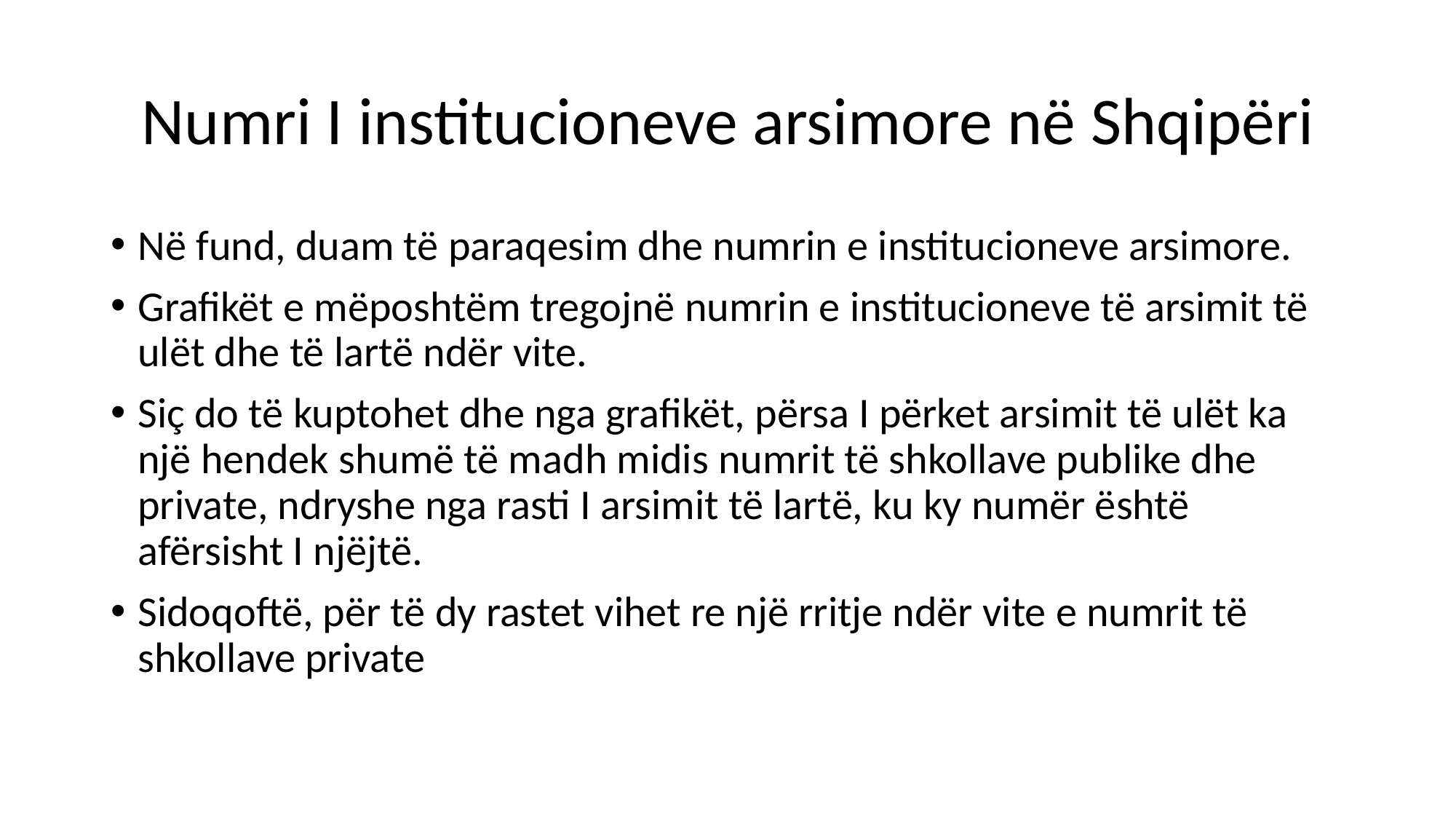

# Numri I institucioneve arsimore në Shqipëri
Në fund, duam të paraqesim dhe numrin e institucioneve arsimore.
Grafikët e mëposhtëm tregojnë numrin e institucioneve të arsimit të ulët dhe të lartë ndër vite.
Siç do të kuptohet dhe nga grafikët, përsa I përket arsimit të ulët ka një hendek shumë të madh midis numrit të shkollave publike dhe private, ndryshe nga rasti I arsimit të lartë, ku ky numër është afërsisht I njëjtë.
Sidoqoftë, për të dy rastet vihet re një rritje ndër vite e numrit të shkollave private